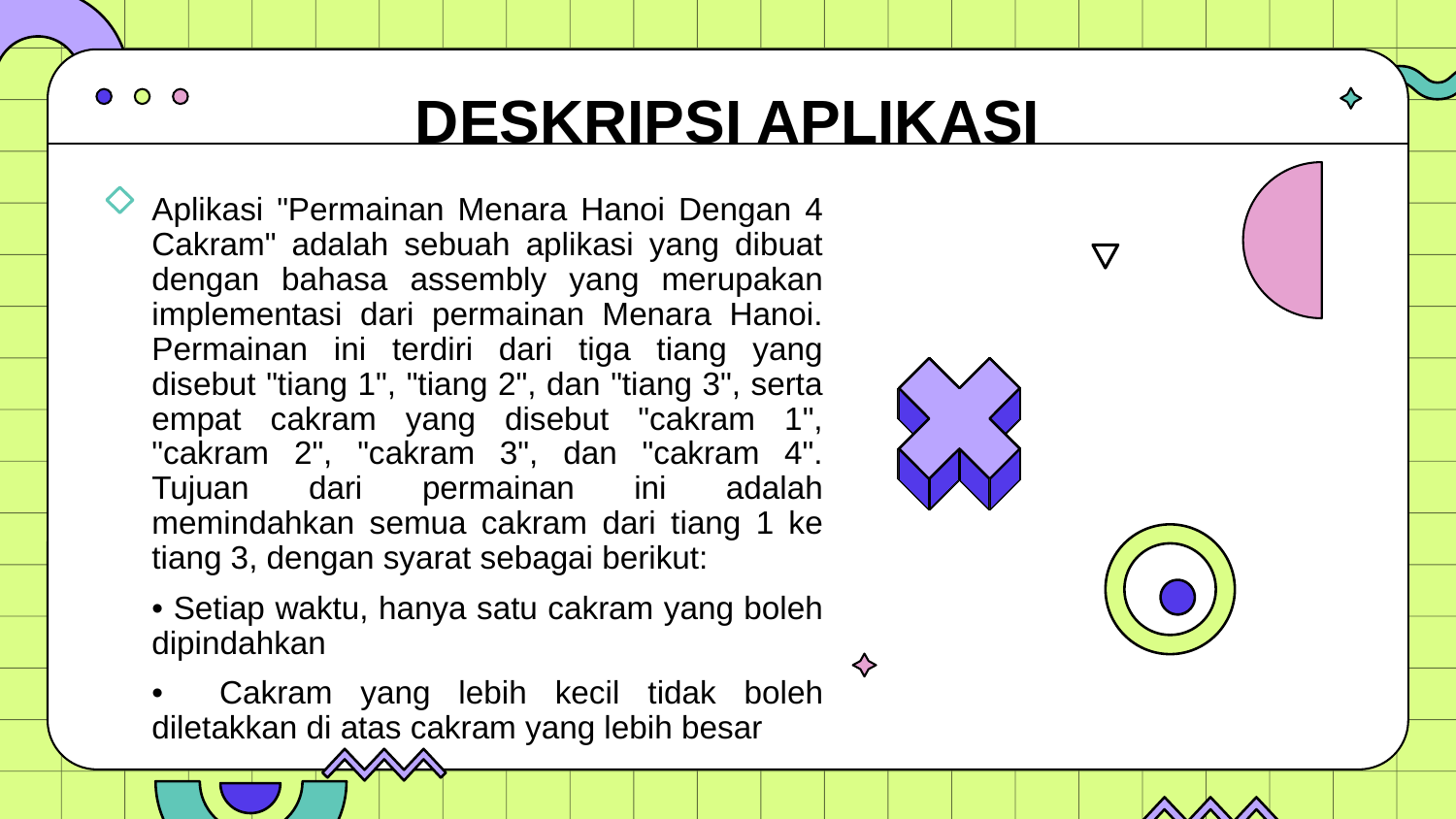

# DESKRIPSI APLIKASI

Aplikasi "Permainan Menara Hanoi Dengan 4 Cakram" adalah sebuah aplikasi yang dibuat dengan bahasa assembly yang merupakan implementasi dari permainan Menara Hanoi. Permainan ini terdiri dari tiga tiang yang disebut "tiang 1", "tiang 2", dan "tiang 3", serta empat cakram yang disebut "cakram 1", "cakram 2", "cakram 3", dan "cakram 4". Tujuan dari permainan ini adalah memindahkan semua cakram dari tiang 1 ke tiang 3, dengan syarat sebagai berikut:
• Setiap waktu, hanya satu cakram yang boleh dipindahkan
•  Cakram yang lebih kecil tidak boleh diletakkan di atas cakram yang lebih besar